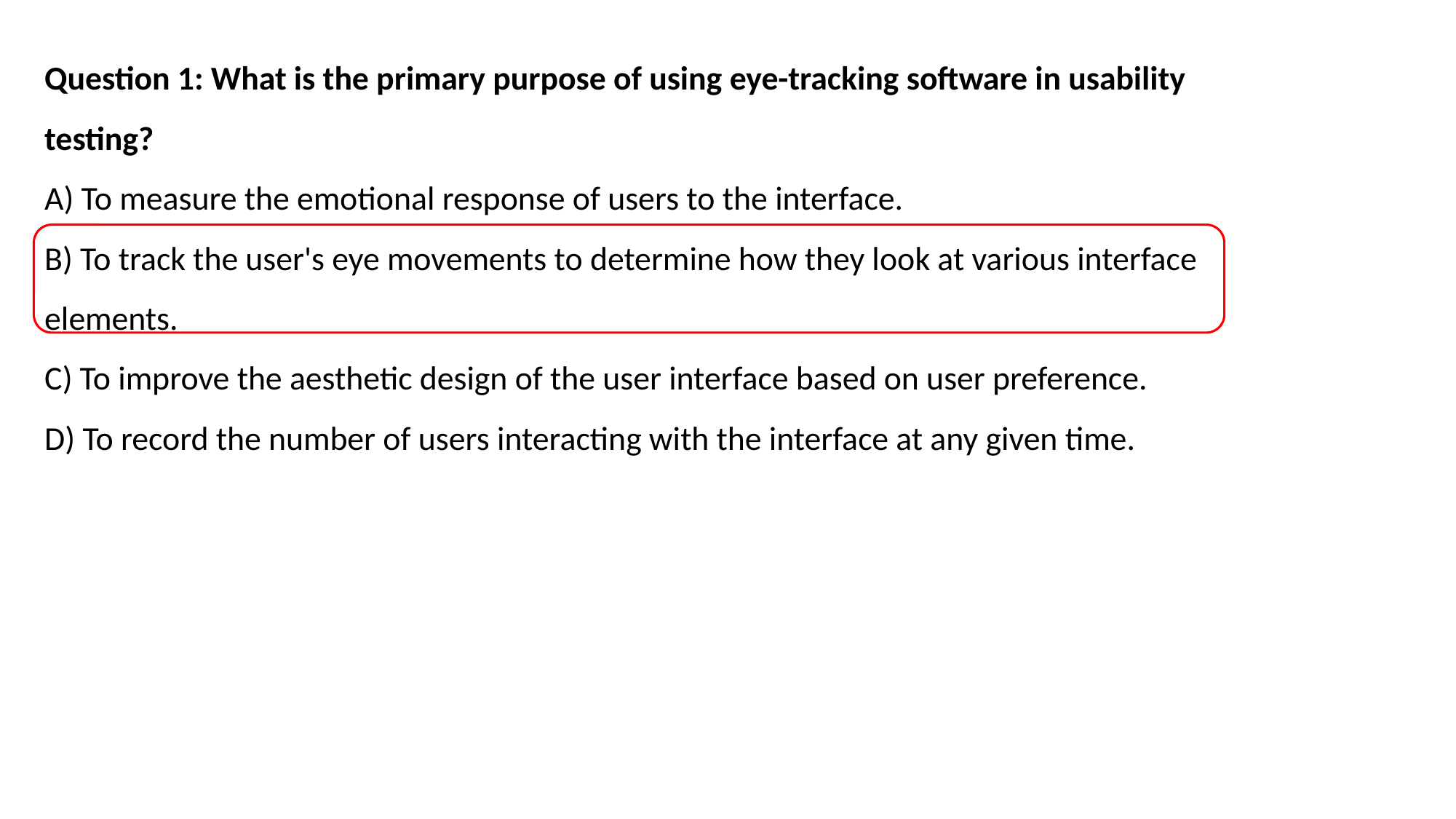

Question 1: What is the primary purpose of using eye-tracking software in usability testing?
A) To measure the emotional response of users to the interface.
B) To track the user's eye movements to determine how they look at various interface elements.
C) To improve the aesthetic design of the user interface based on user preference.
D) To record the number of users interacting with the interface at any given time.